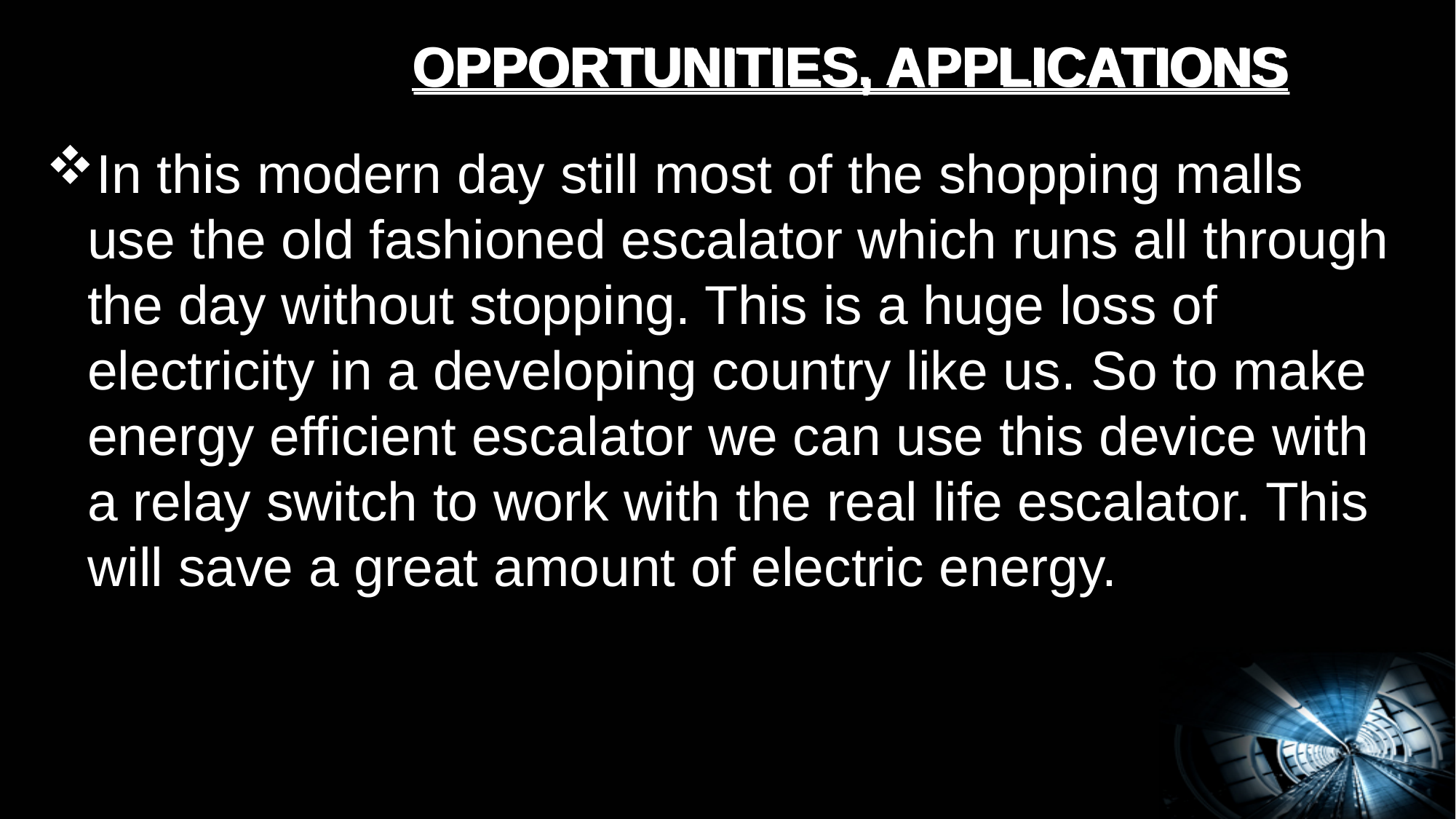

# OPPORTUNITIES, APPLICATIONS
In this modern day still most of the shopping malls use the old fashioned escalator which runs all through the day without stopping. This is a huge loss of electricity in a developing country like us. So to make energy efficient escalator we can use this device with a relay switch to work with the real life escalator. This will save a great amount of electric energy.